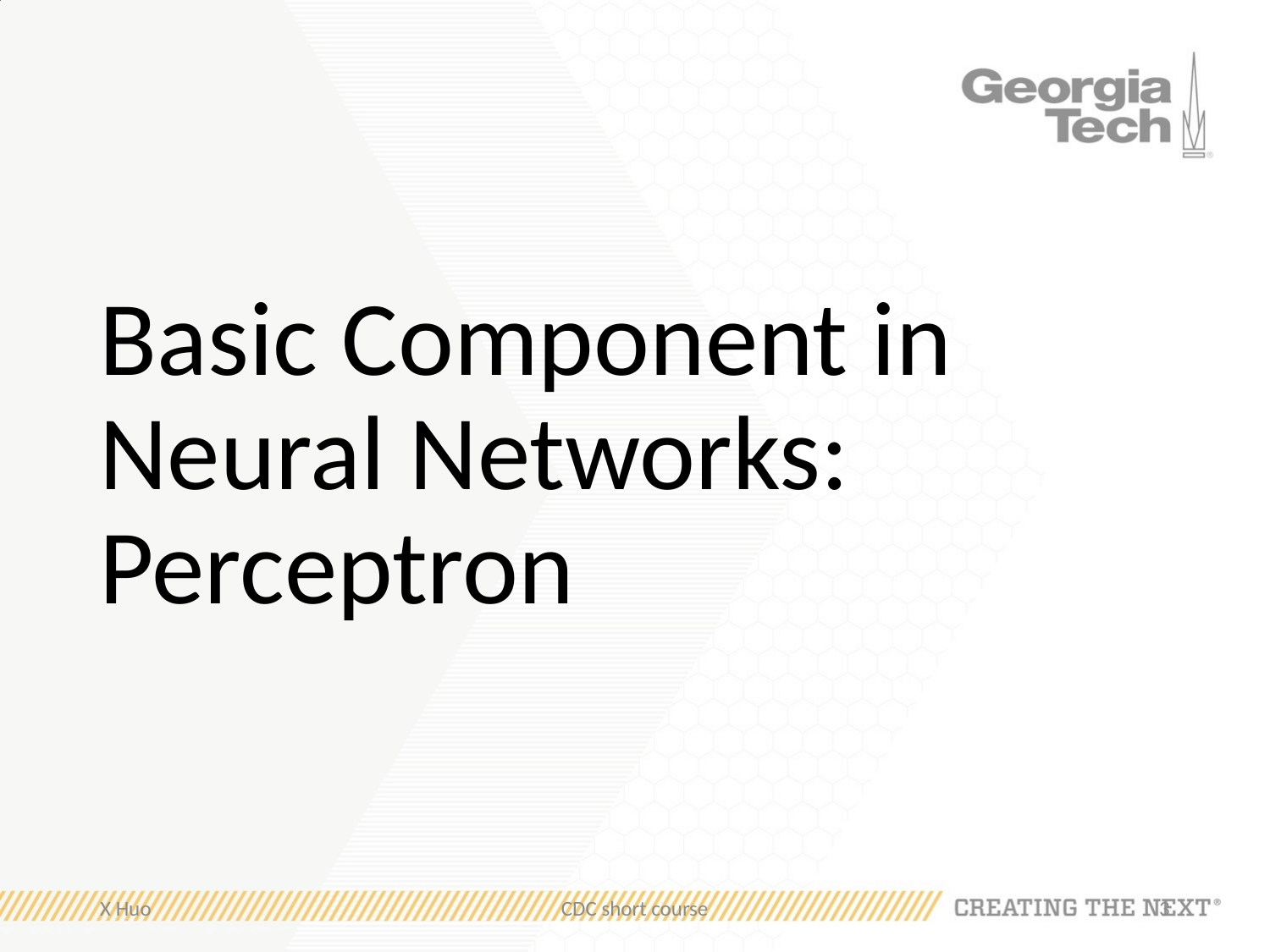

# Basic Component in Neural Networks: Perceptron

X Huo
CDC short course
3